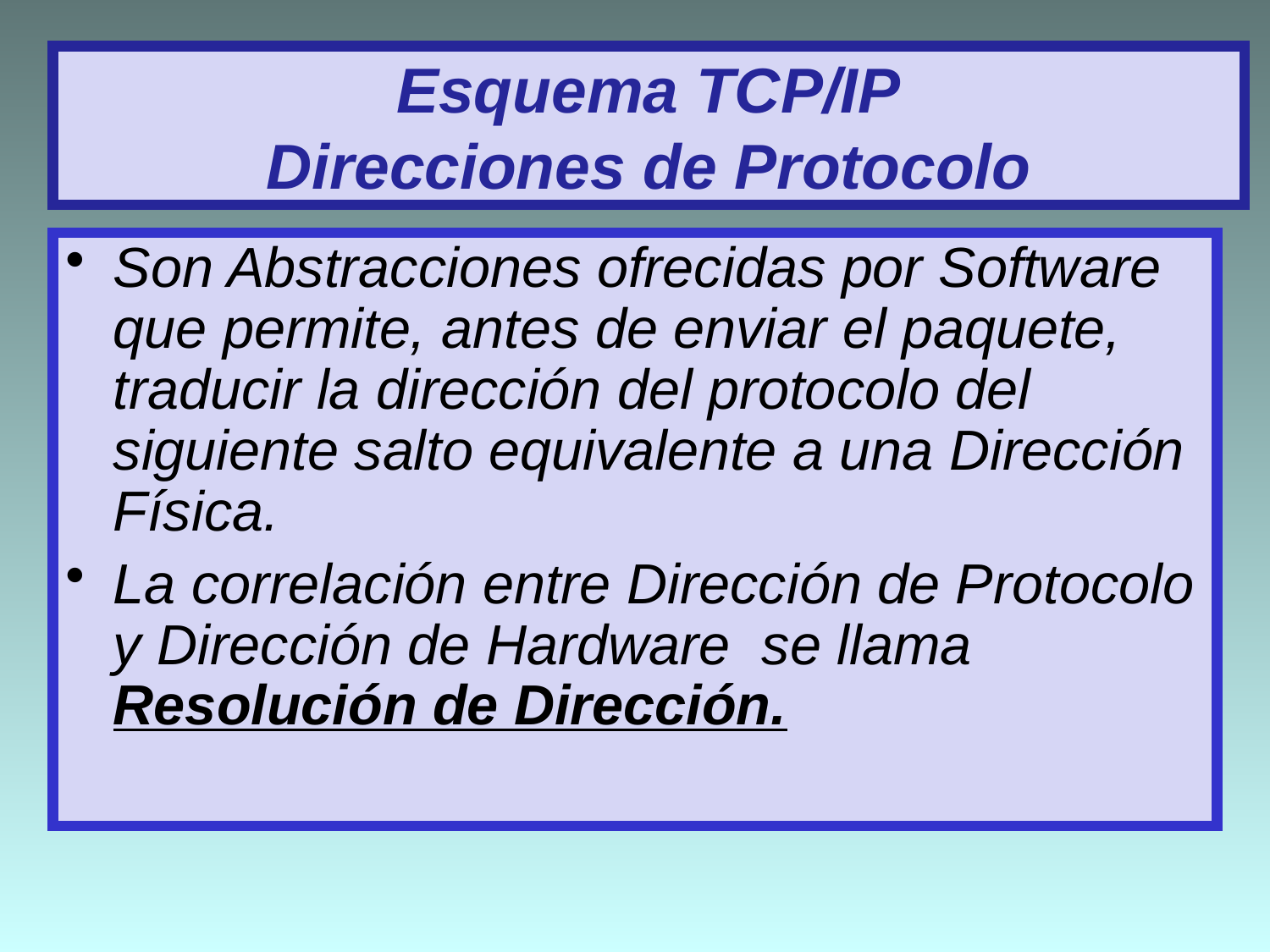

# Esquema TCP/IP Direcciones de Protocolo
Son Abstracciones ofrecidas por Software que permite, antes de enviar el paquete, traducir la dirección del protocolo del siguiente salto equivalente a una Dirección Física.
La correlación entre Dirección de Protocolo y Dirección de Hardware  se llama Resolución de Dirección.